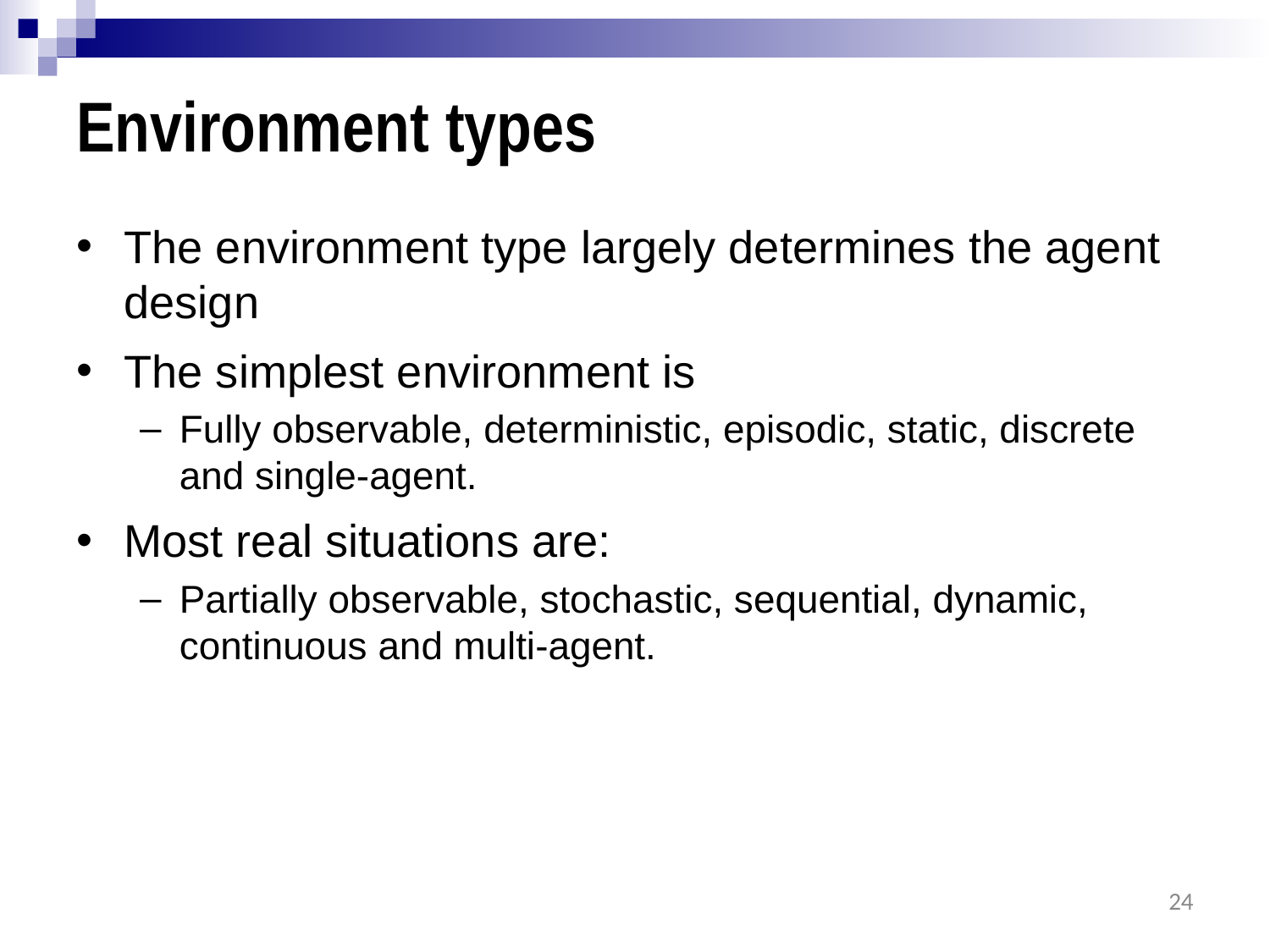

# Environment types
The environment type largely determines the agent design
The simplest environment is
Fully observable, deterministic, episodic, static, discrete and single-agent.
Most real situations are:
Partially observable, stochastic, sequential, dynamic, continuous and multi-agent.
24